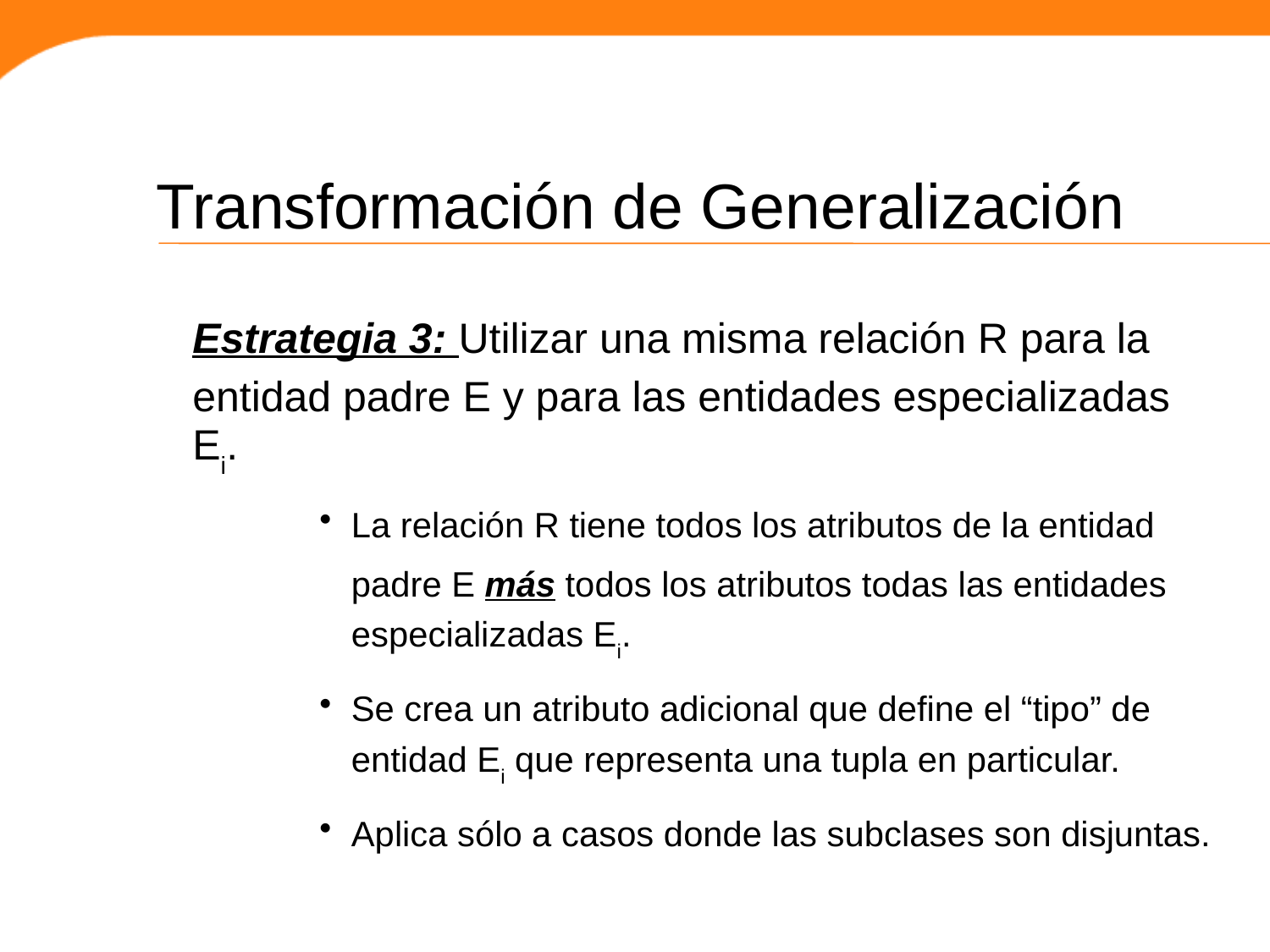

Transformación de Generalización
Estrategia 3: Utilizar una misma relación R para la entidad padre E y para las entidades especializadas Ei.
La relación R tiene todos los atributos de la entidad padre E más todos los atributos todas las entidades especializadas Ei.
Se crea un atributo adicional que define el “tipo” de entidad Ei que representa una tupla en particular.
Aplica sólo a casos donde las subclases son disjuntas.